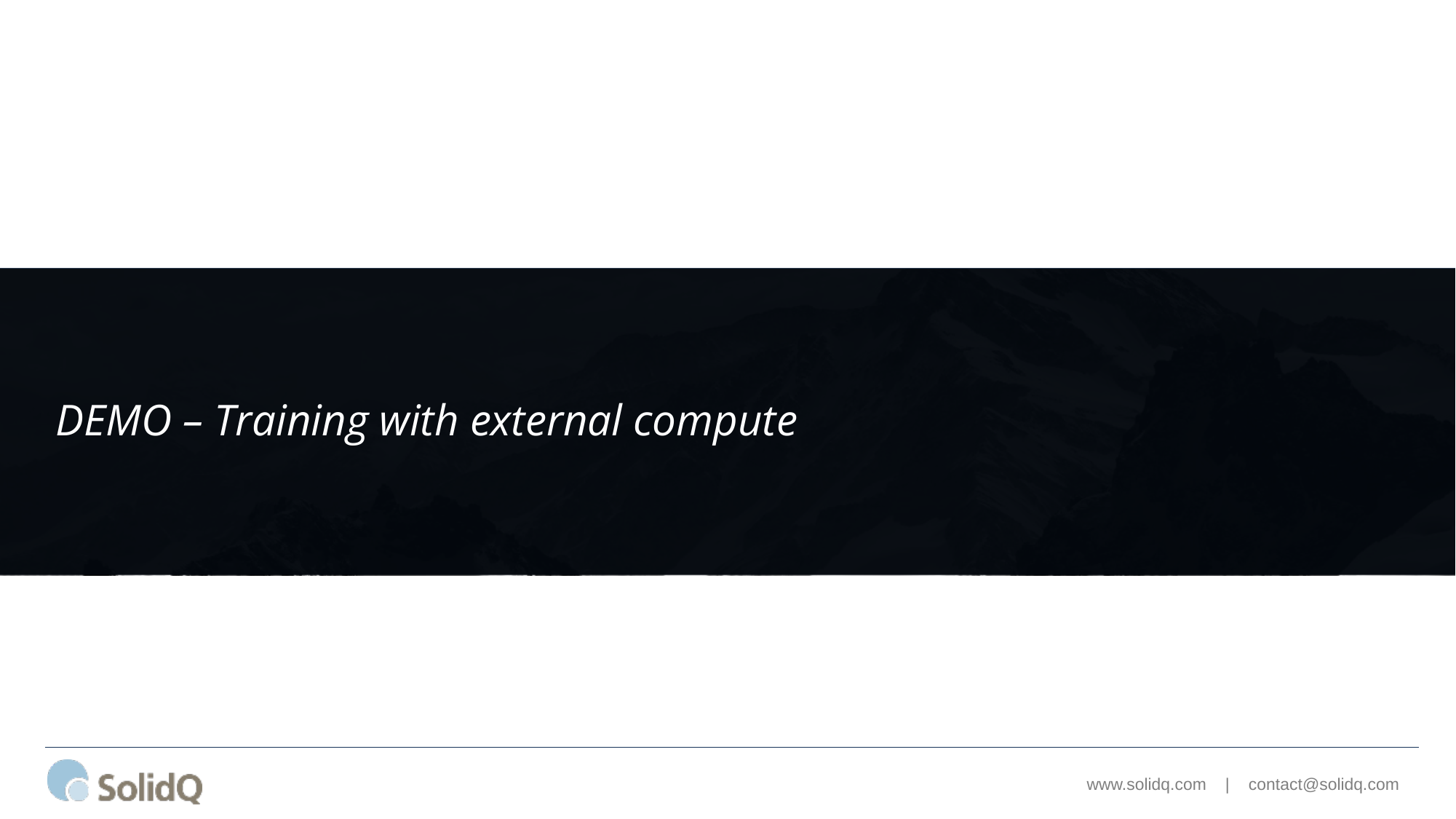

# DEMO – Training with external compute